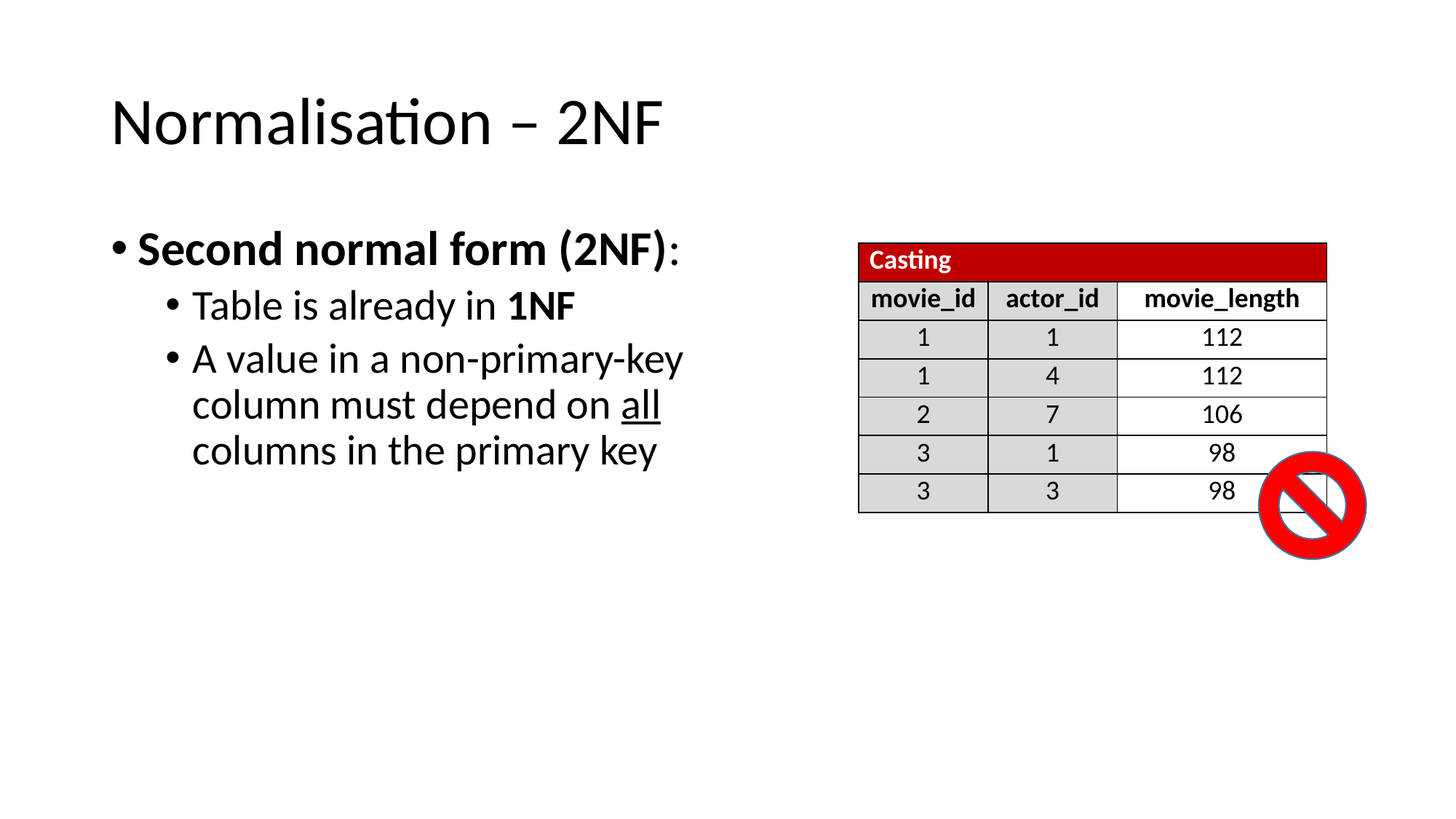

# Normalisation – 2NF
Second normal form (2NF):
Table is already in 1NF
A value in a non-primary-key column must depend on all columns in the primary key
| Casting |  |  |
| --- | --- | --- |
| movie\_id | actor\_id | movie\_length |
| 1 | 1 | 112 |
| 1 | 4 | 112 |
| 2 | 7 | 106 |
| 3 | 1 | 98 |
| 3 | 3 | 98 |